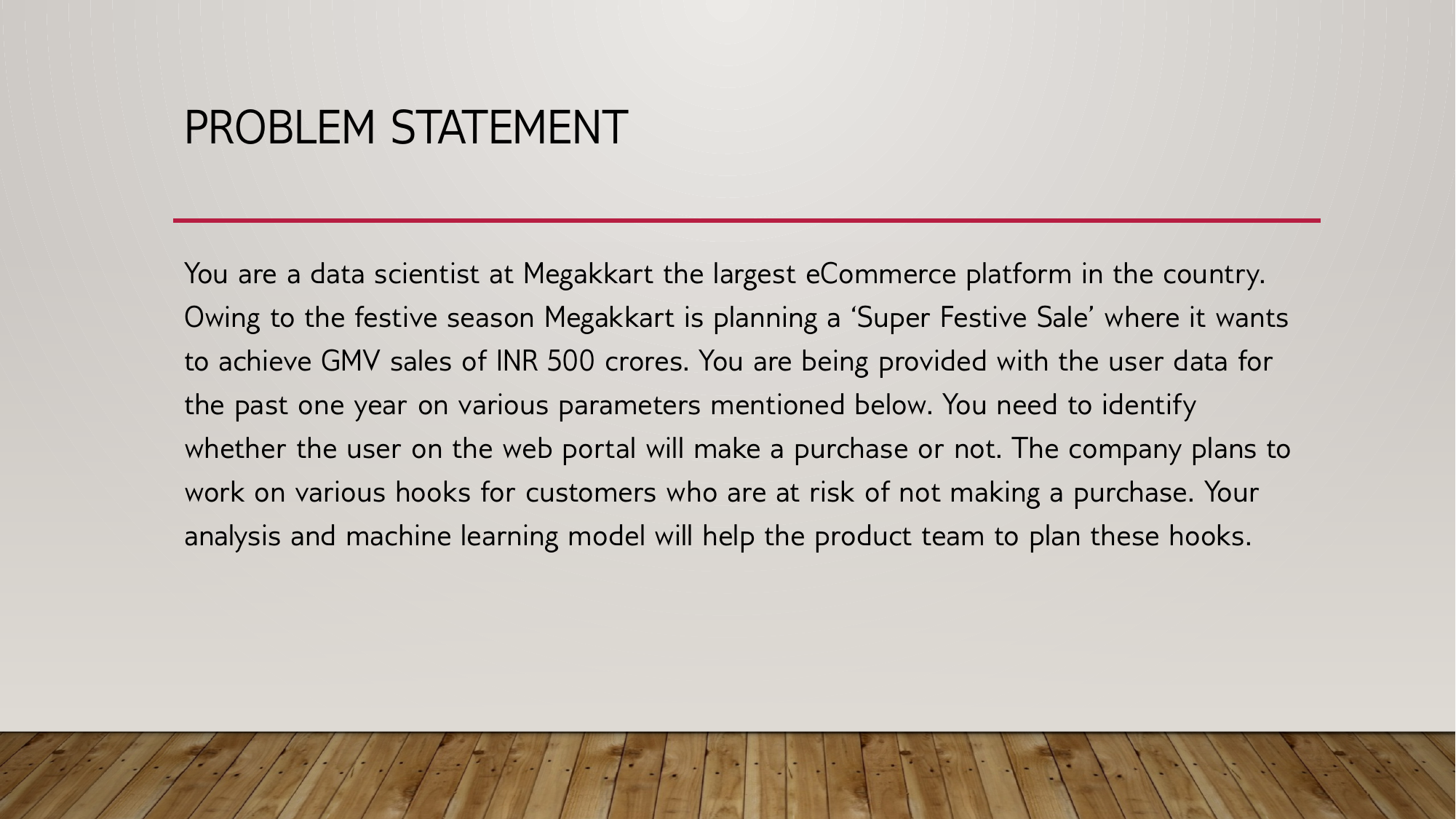

# Problem Statement
You are a data scientist at Megakkart the largest eCommerce platform in the country. Owing to the festive season Megakkart is planning a ‘Super Festive Sale’ where it wants to achieve GMV sales of INR 500 crores. You are being provided with the user data for the past one year on various parameters mentioned below. You need to identify whether the user on the web portal will make a purchase or not. The company plans to work on various hooks for customers who are at risk of not making a purchase. Your analysis and machine learning model will help the product team to plan these hooks.